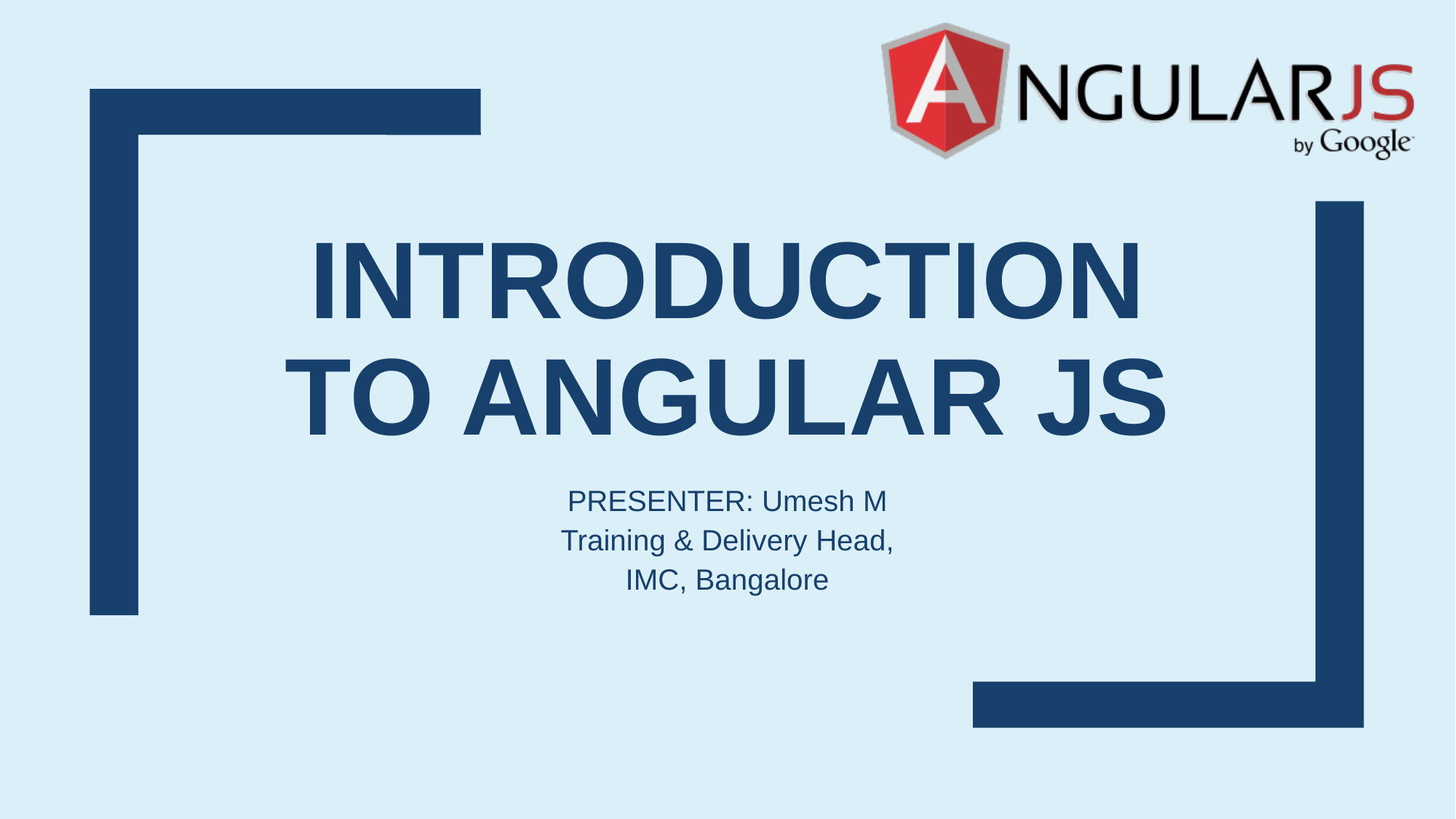

# INTRODUCTION TO ANGULAR JS
PRESENTER: Umesh M
Training & Delivery Head,
IMC, Bangalore